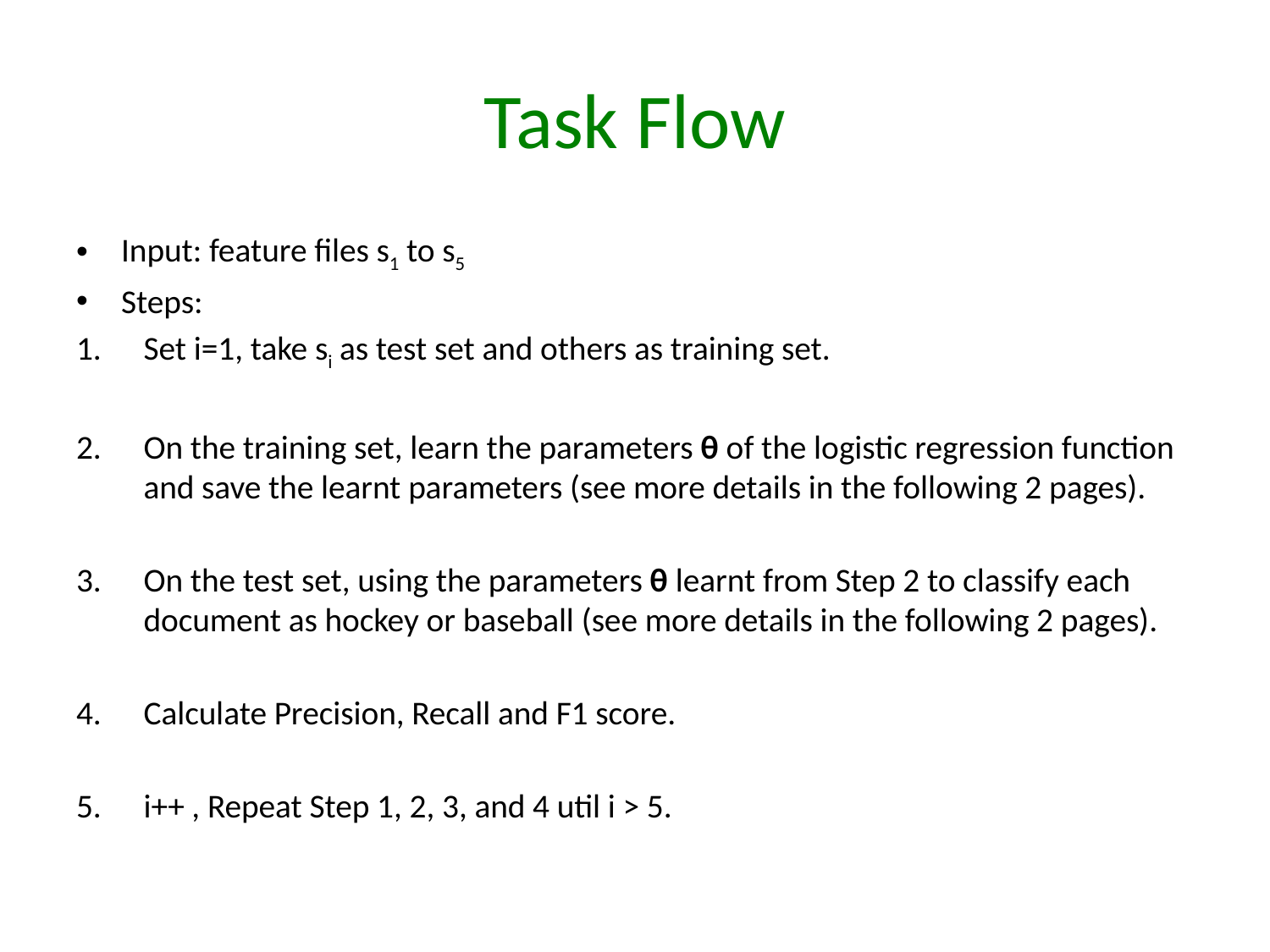

# Task Flow
Input: feature files s1 to s5
Steps:
Set i=1, take si as test set and others as training set.

On the training set, learn the parameters θ of the logistic regression function and save the learnt parameters (see more details in the following 2 pages).

On the test set, using the parameters θ learnt from Step 2 to classify each document as hockey or baseball (see more details in the following 2 pages).

Calculate Precision, Recall and F1 score.

i++ , Repeat Step 1, 2, 3, and 4 util i > 5.